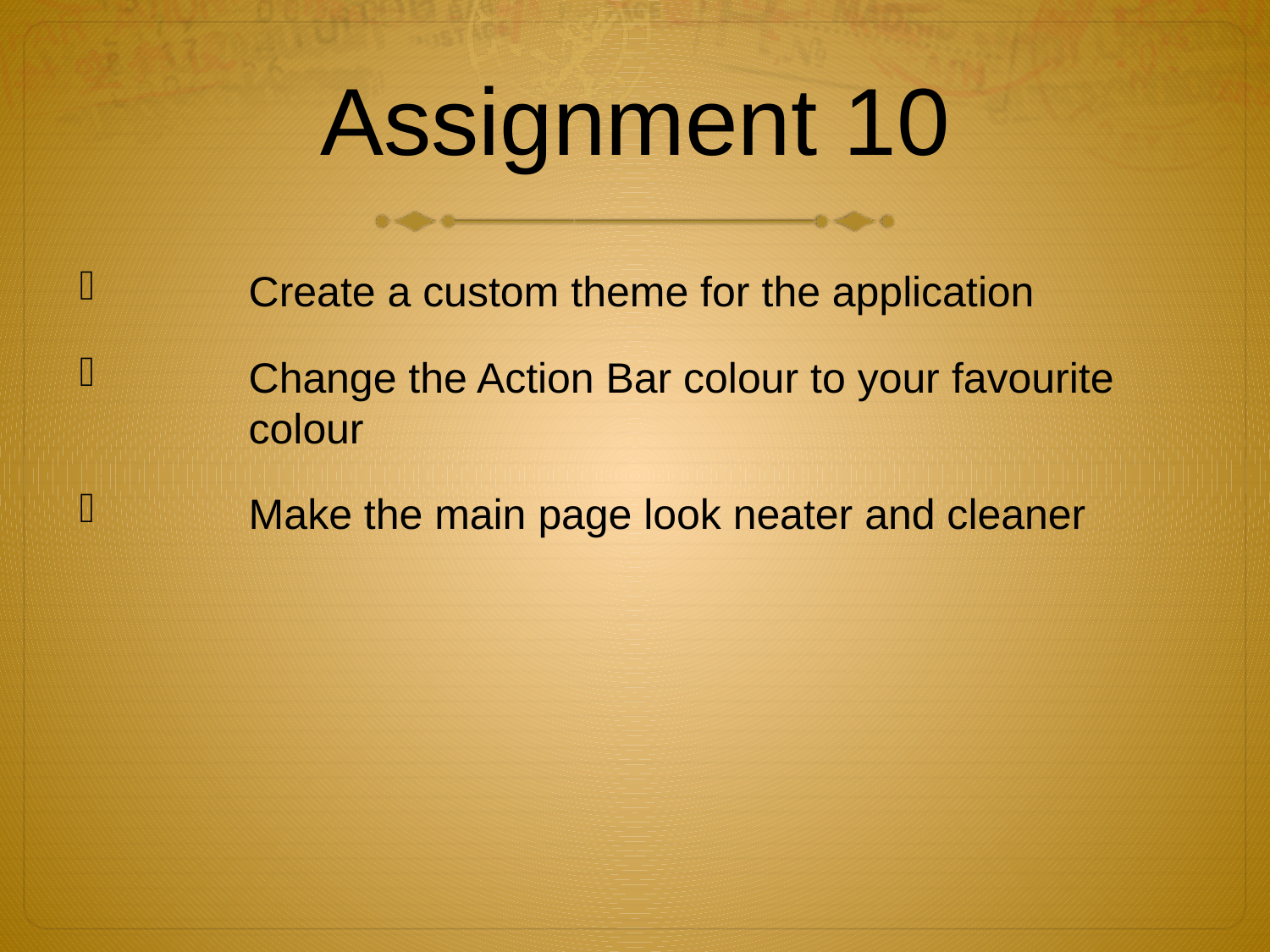

# Assignment 10
Create a custom theme for the application
Change the Action Bar colour to your favourite colour
Make the main page look neater and cleaner